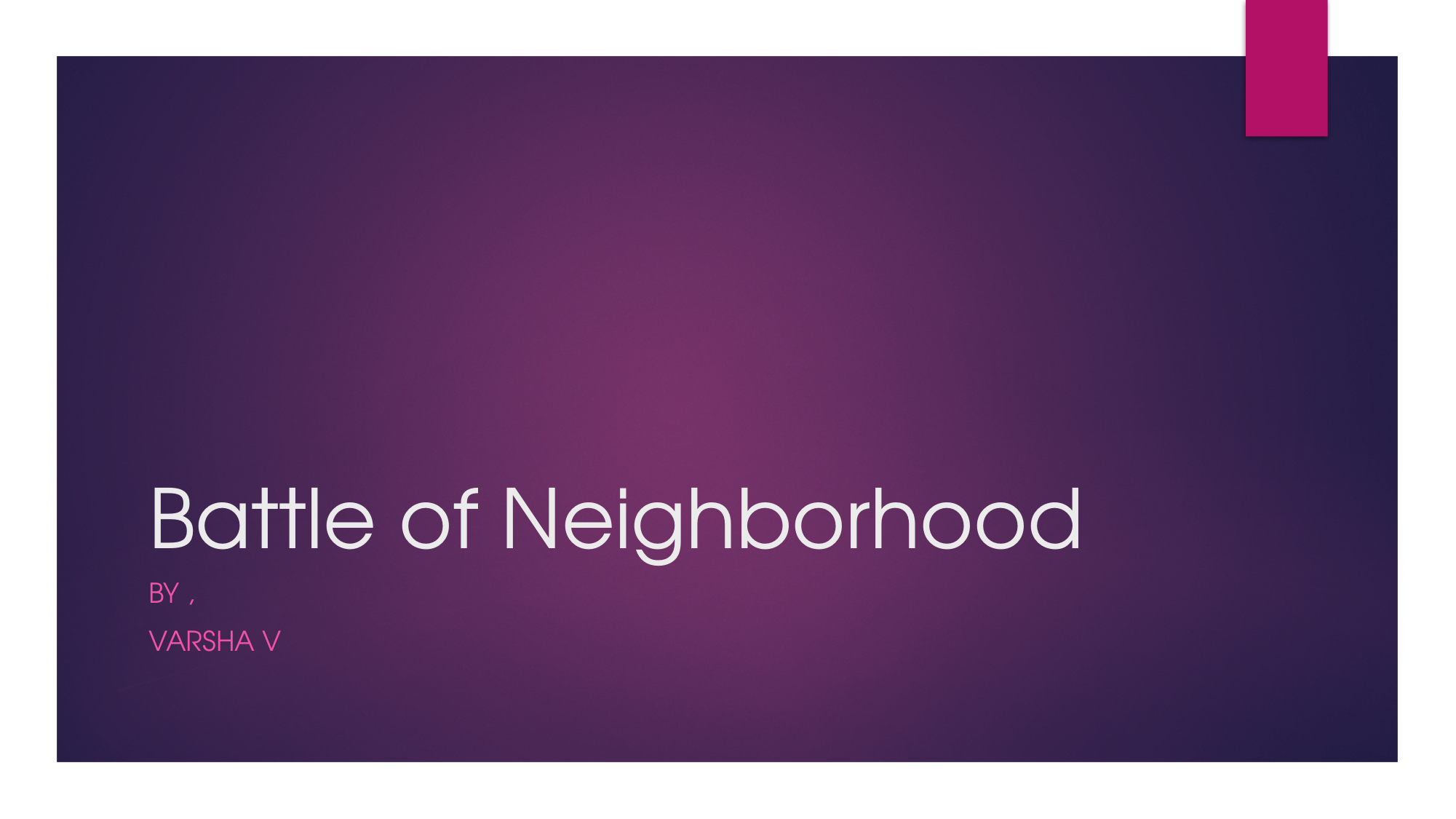

# Battle of Neighborhood
By ,
Varsha v